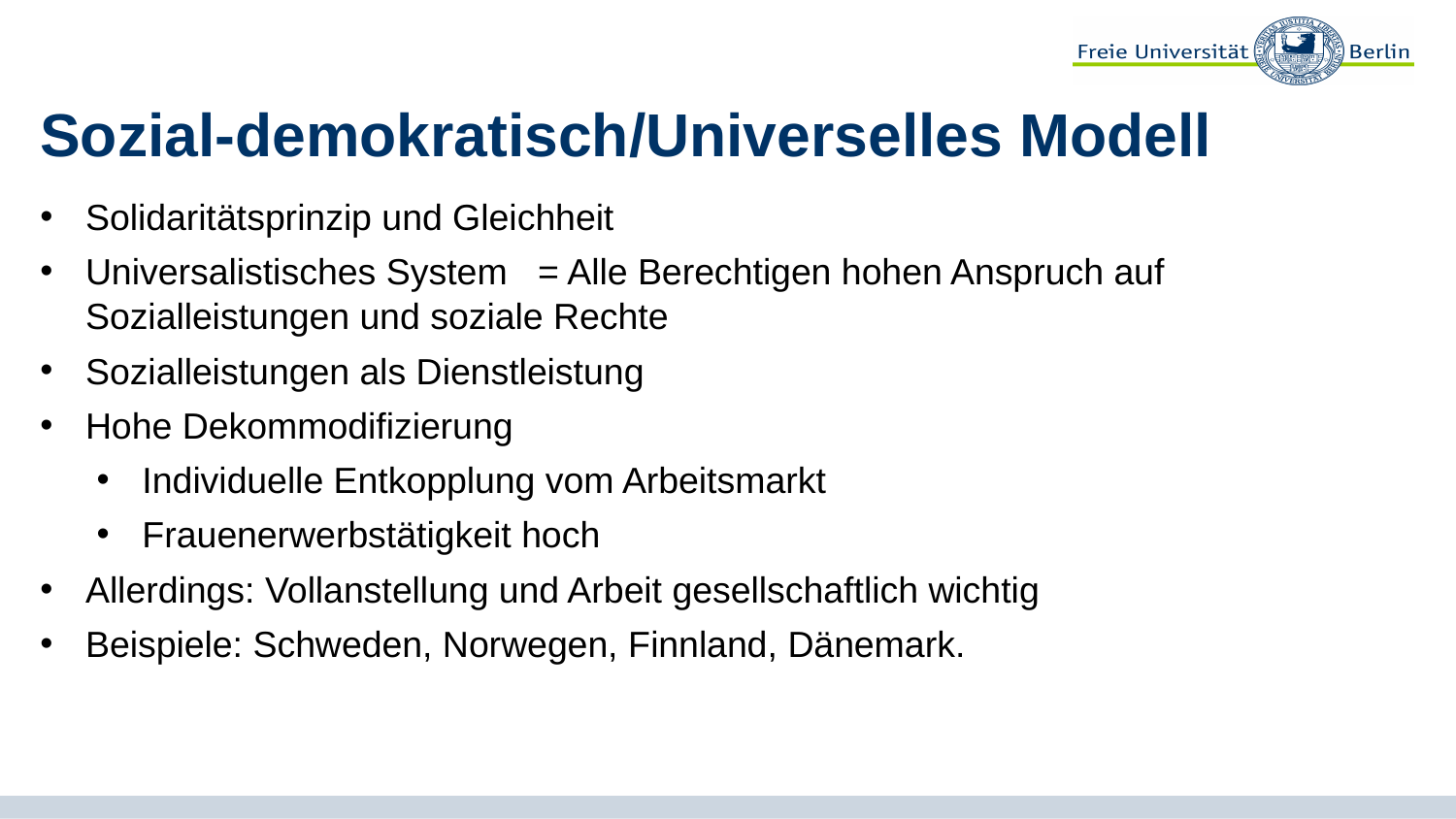

# Sozial-demokratisch/Universelles Modell
Solidaritätsprinzip und Gleichheit
Universalistisches System   = Alle Berechtigen hohen Anspruch auf Sozialleistungen und soziale Rechte
Sozialleistungen als Dienstleistung
Hohe Dekommodifizierung
Individuelle Entkopplung vom Arbeitsmarkt
Frauenerwerbstätigkeit hoch
Allerdings: Vollanstellung und Arbeit gesellschaftlich wichtig
Beispiele: Schweden, Norwegen, Finnland, Dänemark.